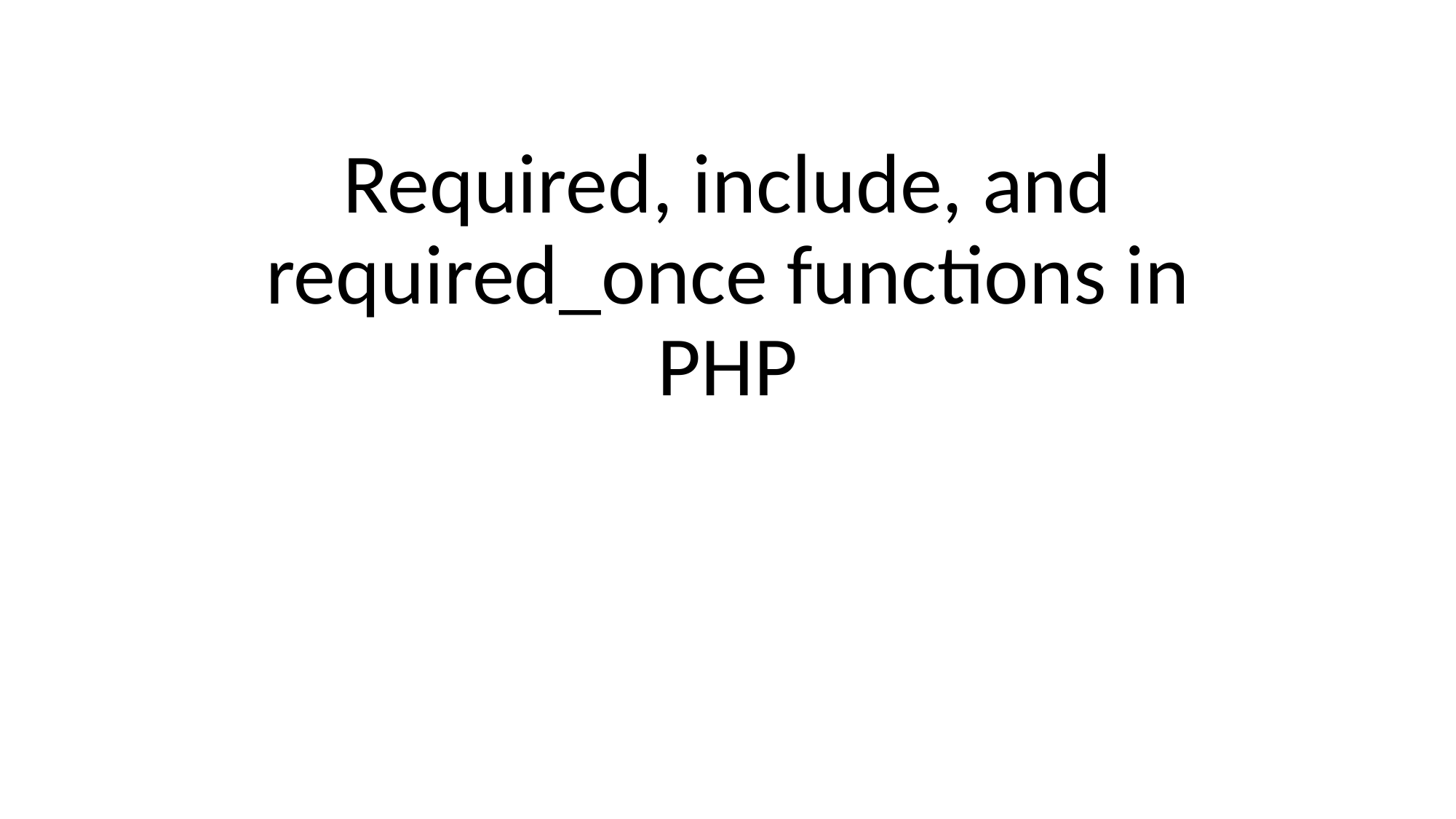

# Required, include, and required_once functions in PHP